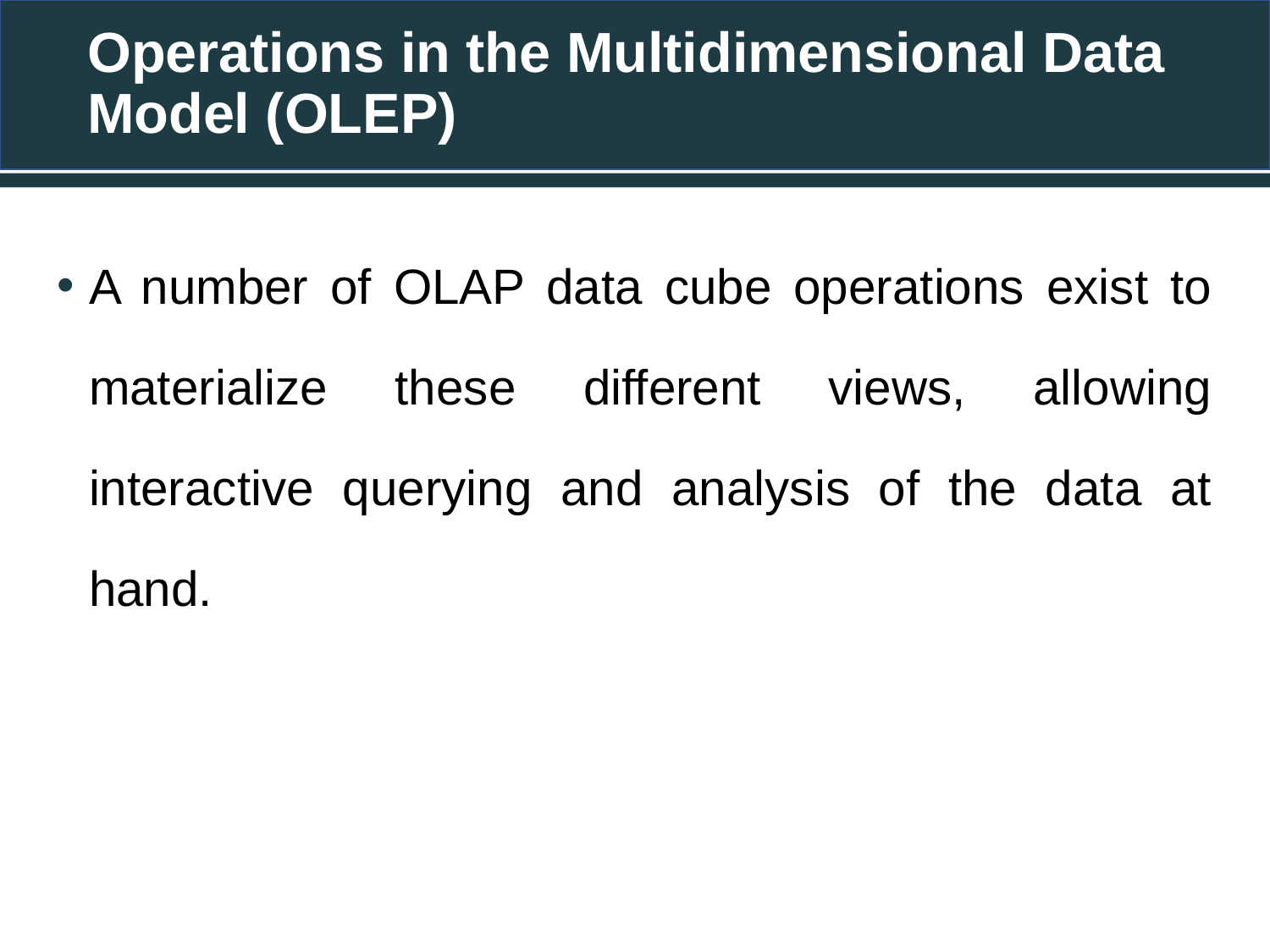

# Operations in the Multidimensional Data Model (OLEP)
A number of OLAP data cube operations exist to materialize these different views, allowing interactive querying and analysis of the data at hand.